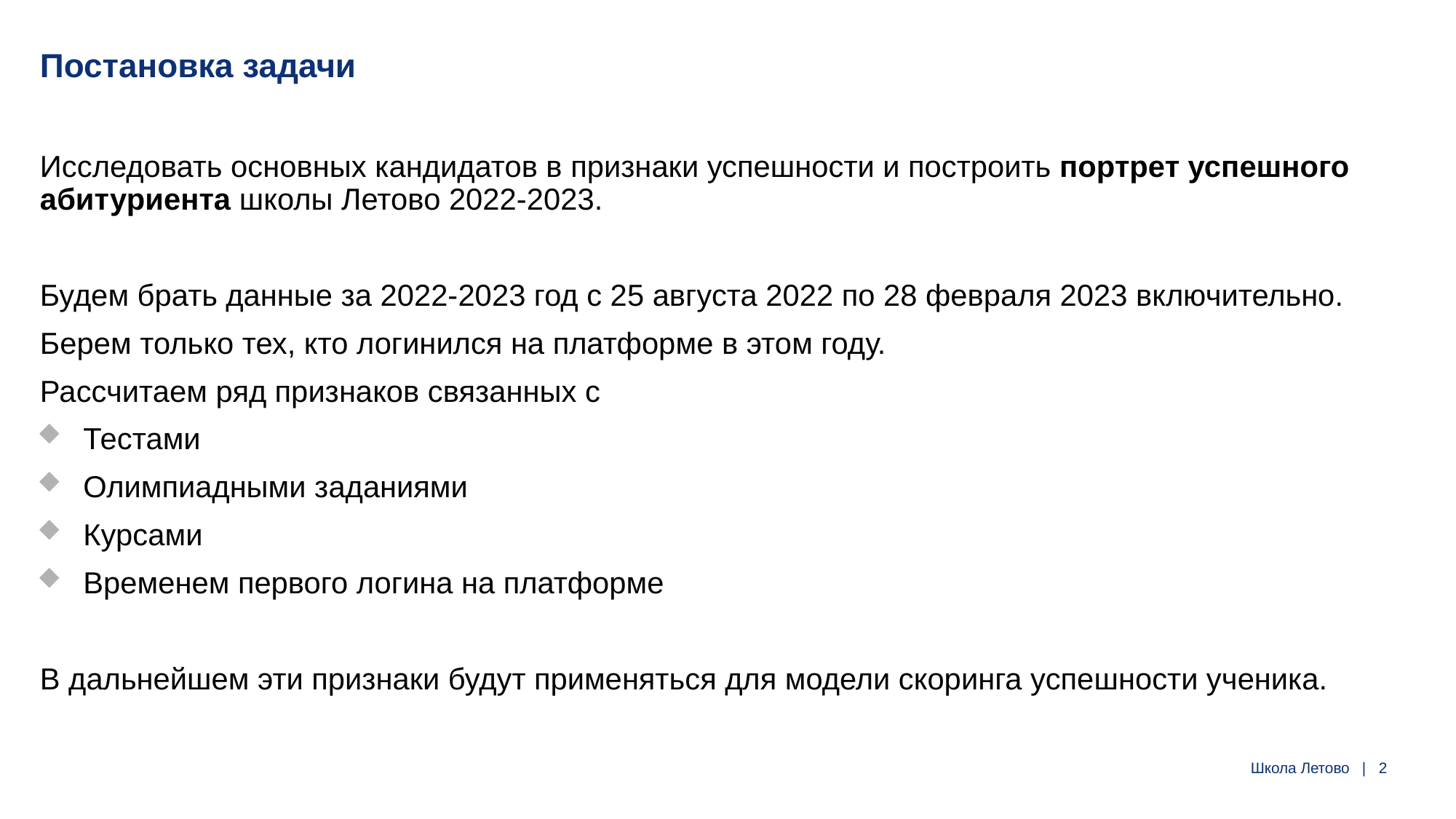

# Постановка задачи
Исследовать основных кандидатов в признаки успешности и построить портрет успешного абитуриента школы Летово 2022-2023.

Будем брать данные за 2022-2023 год с 25 августа 2022 по 28 февраля 2023 включительно.
Берем только тех, кто логинился на платформе в этом году.
Рассчитаем ряд признаков связанных с
Тестами
Олимпиадными заданиями
Курсами
Временем первого логина на платформе

В дальнейшем эти признаки будут применяться для модели скоринга успешности ученика.